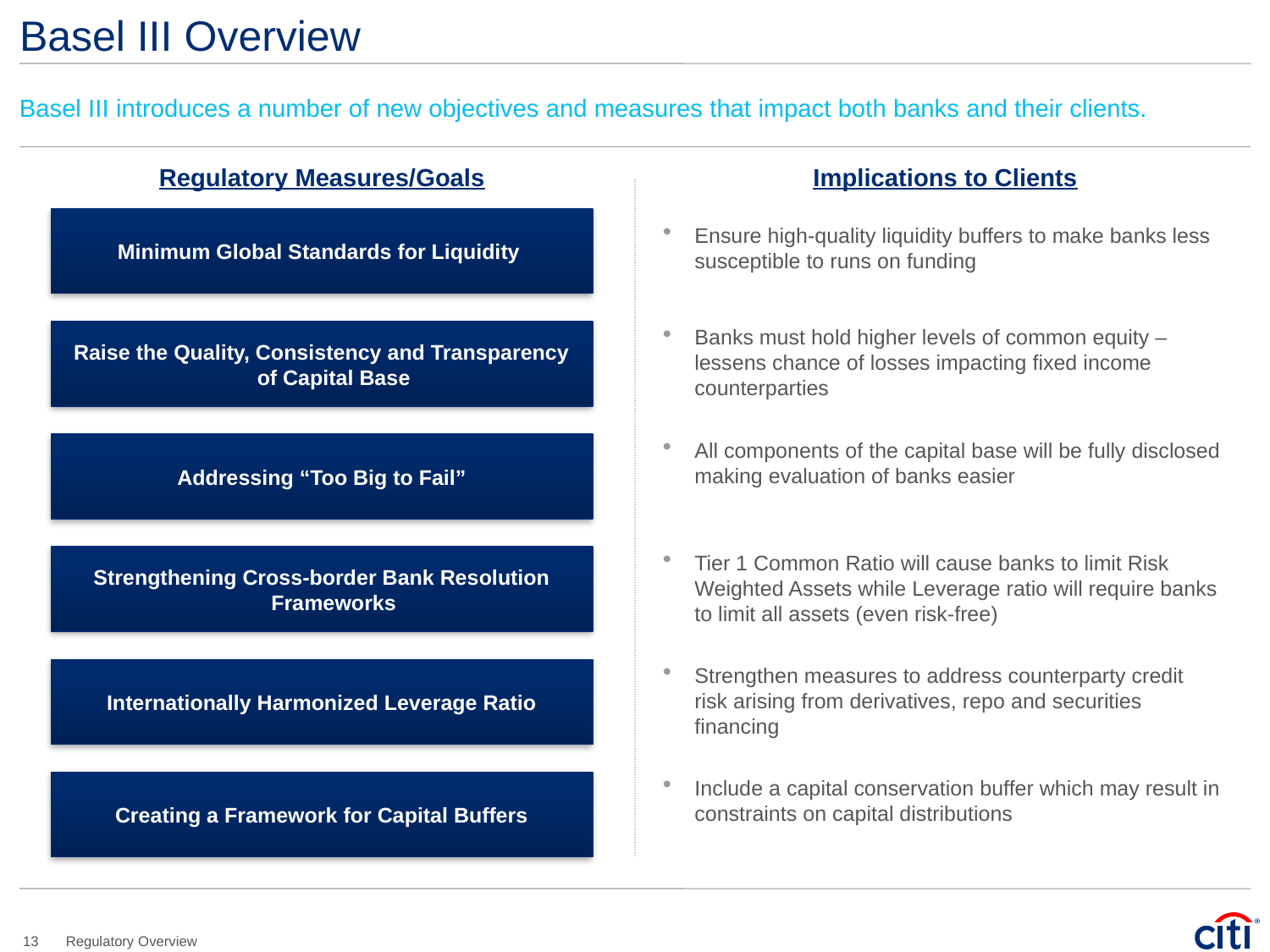

# Basel III Overview
Basel III introduces a number of new objectives and measures that impact both banks and their clients.
Regulatory Measures/Goals
Implications to Clients

Minimum Global Standards for Liquidity
Ensure high-quality liquidity buffers to make banks less susceptible to runs on funding
Raise the Quality, Consistency and Transparency of Capital Base
Banks must hold higher levels of common equity – lessens chance of losses impacting fixed income counterparties
Addressing “Too Big to Fail”
All components of the capital base will be fully disclosed making evaluation of banks easier
Strengthening Cross-border Bank Resolution Frameworks
Tier 1 Common Ratio will cause banks to limit Risk Weighted Assets while Leverage ratio will require banks to limit all assets (even risk-free)
Internationally Harmonized Leverage Ratio
Strengthen measures to address counterparty credit risk arising from derivatives, repo and securities financing
Creating a Framework for Capital Buffers
Include a capital conservation buffer which may result in constraints on capital distributions
13
Regulatory Overview